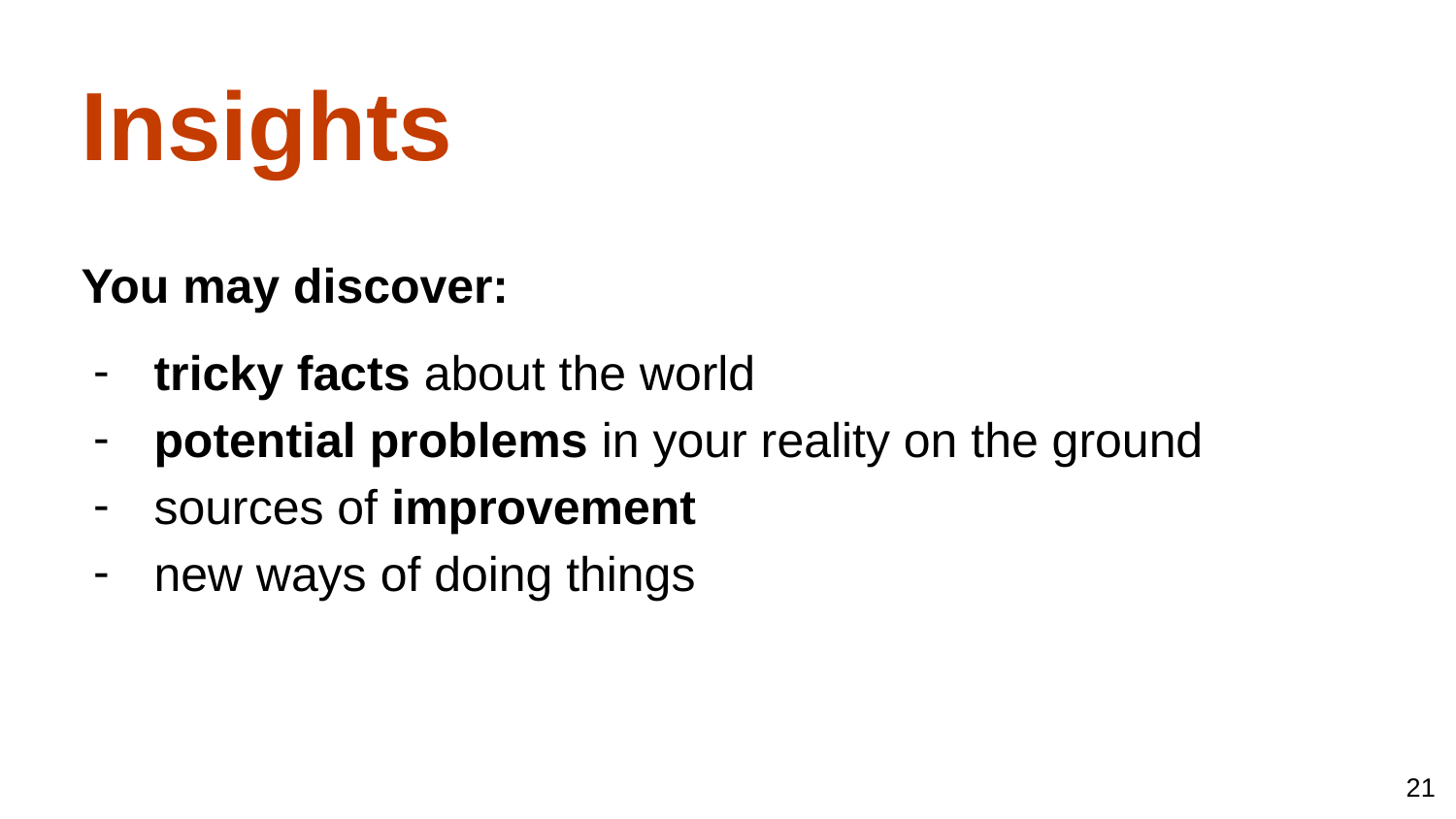

Insights
You may discover:
tricky facts about the world
potential problems in your reality on the ground
sources of improvement
new ways of doing things

21